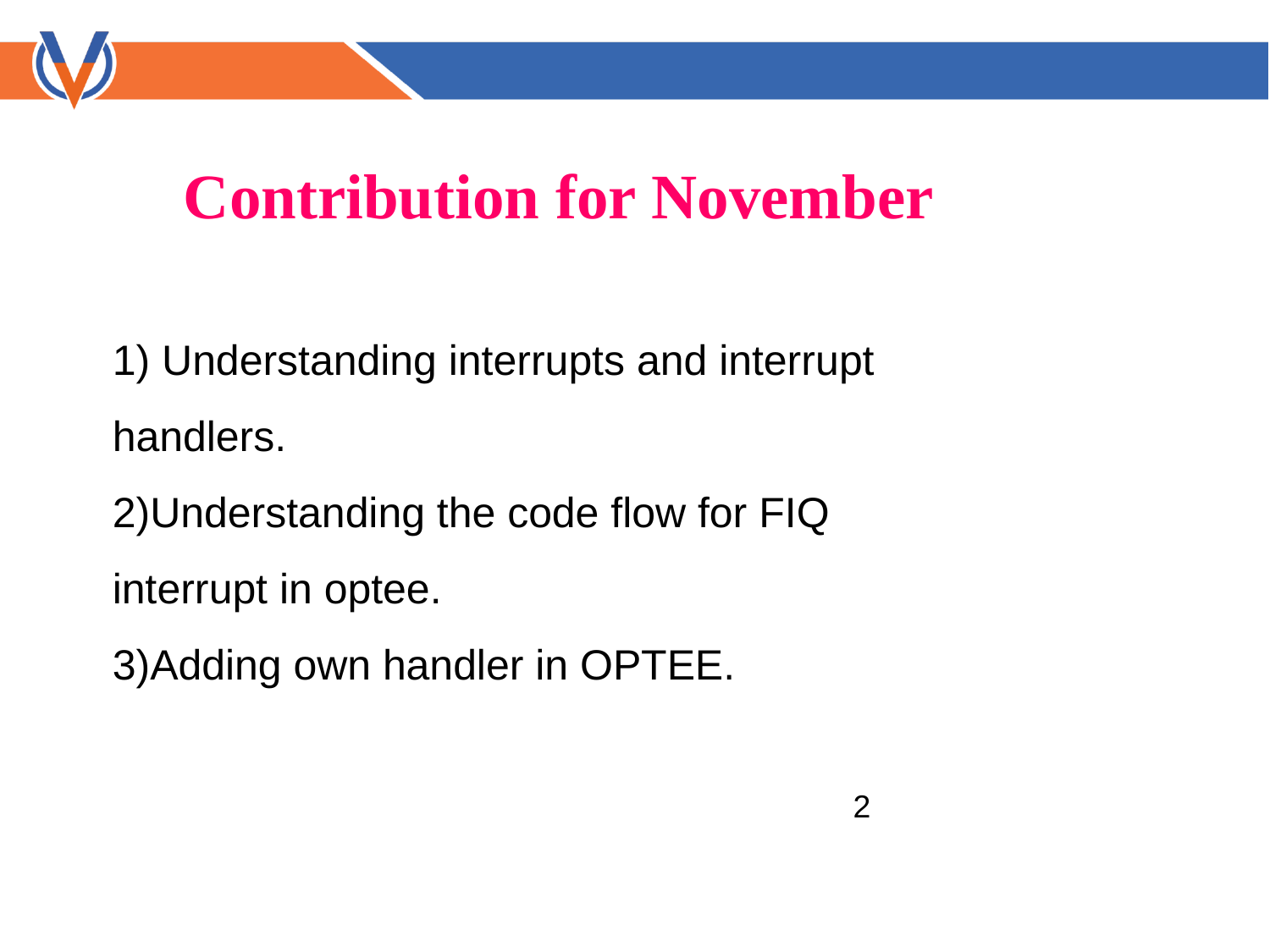

Contribution for November

1) Understanding interrupts and interrupt handlers.
2)Understanding the code flow for FIQ interrupt in optee.
3)Adding own handler in OPTEE.

				2